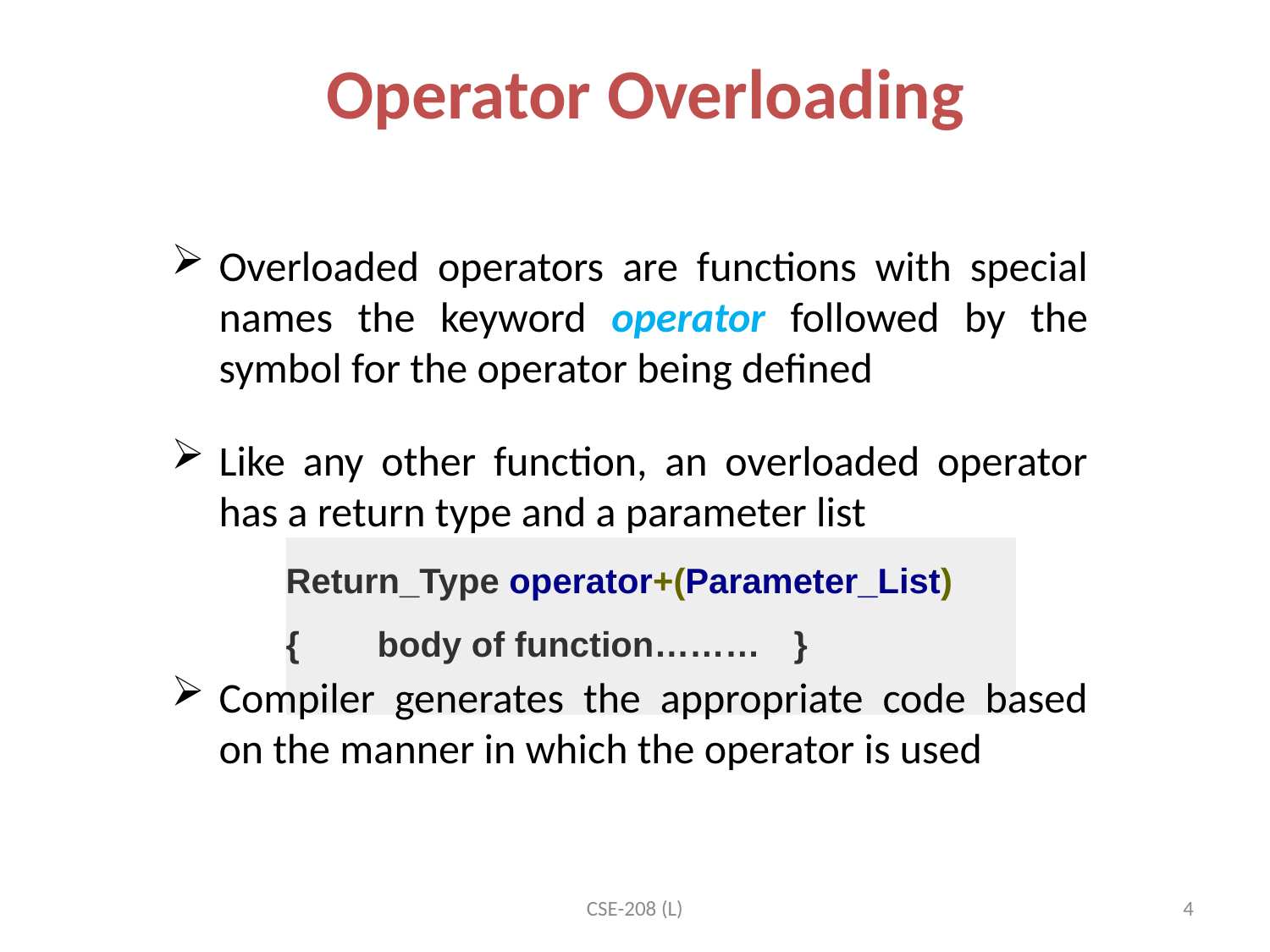

Operator Overloading
Overloaded operators are functions with special names the keyword operator followed by the symbol for the operator being defined
Like any other function, an overloaded operator has a return type and a parameter list

Compiler generates the appropriate code based on the manner in which the operator is used

Return_Type operator+(Parameter_List)
{        body of function………	}

CSE-208 (L)
4